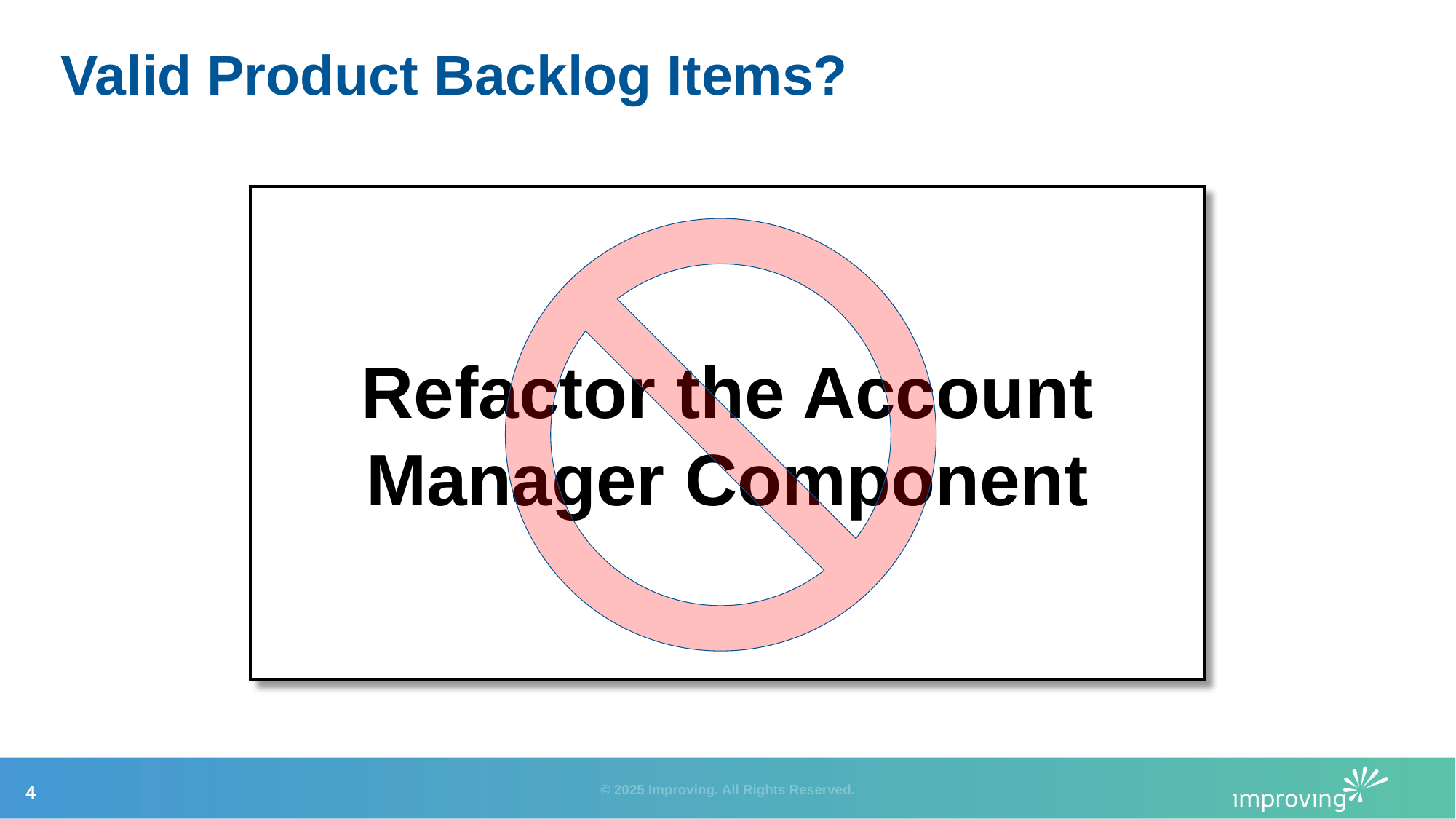

# Valid Product Backlog Items?

Refactor the Account Manager Component

4